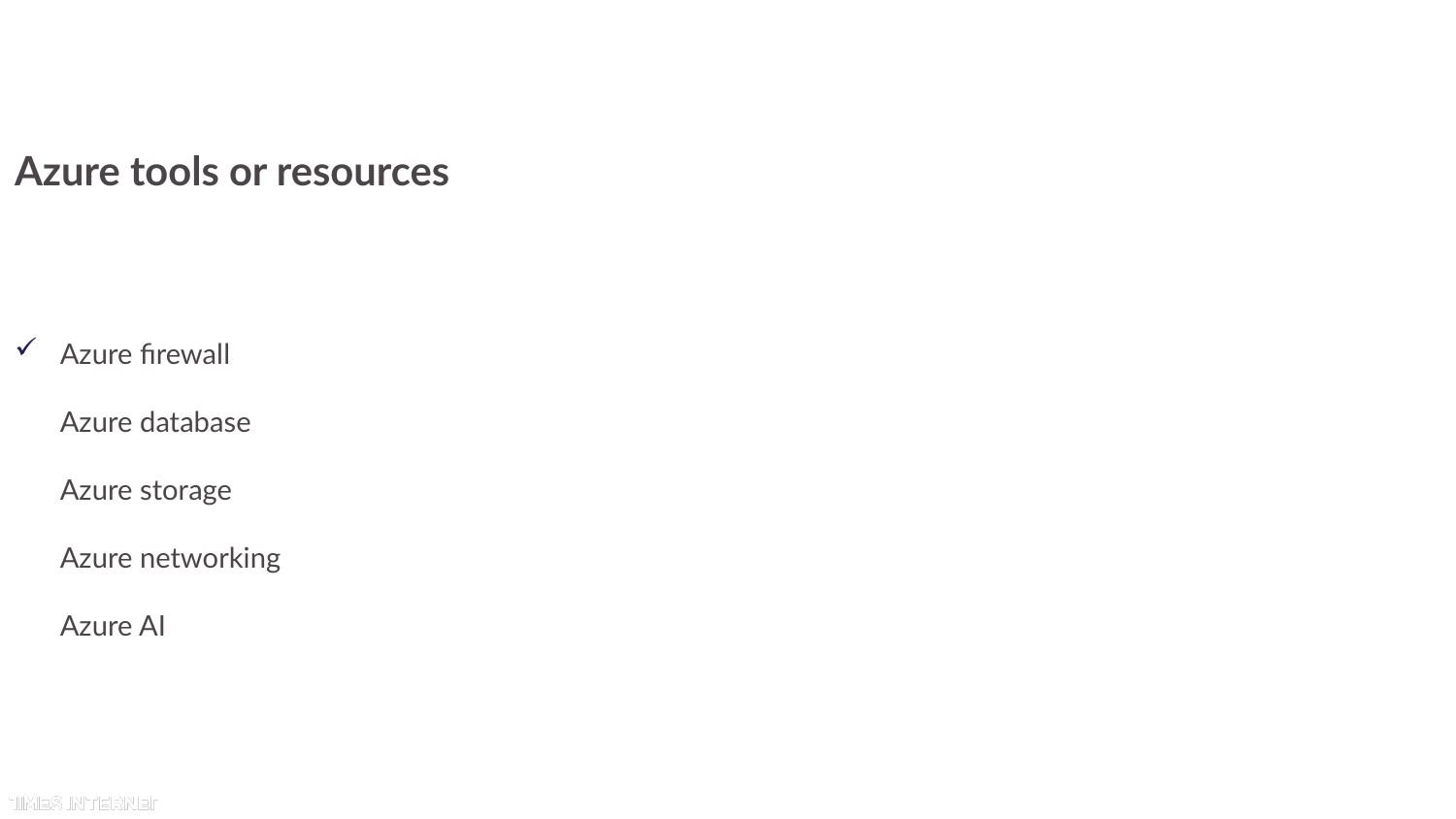

# Azure tools or resources
Azure firewall
Azure database
Azure storage
Azure networking
Azure AI